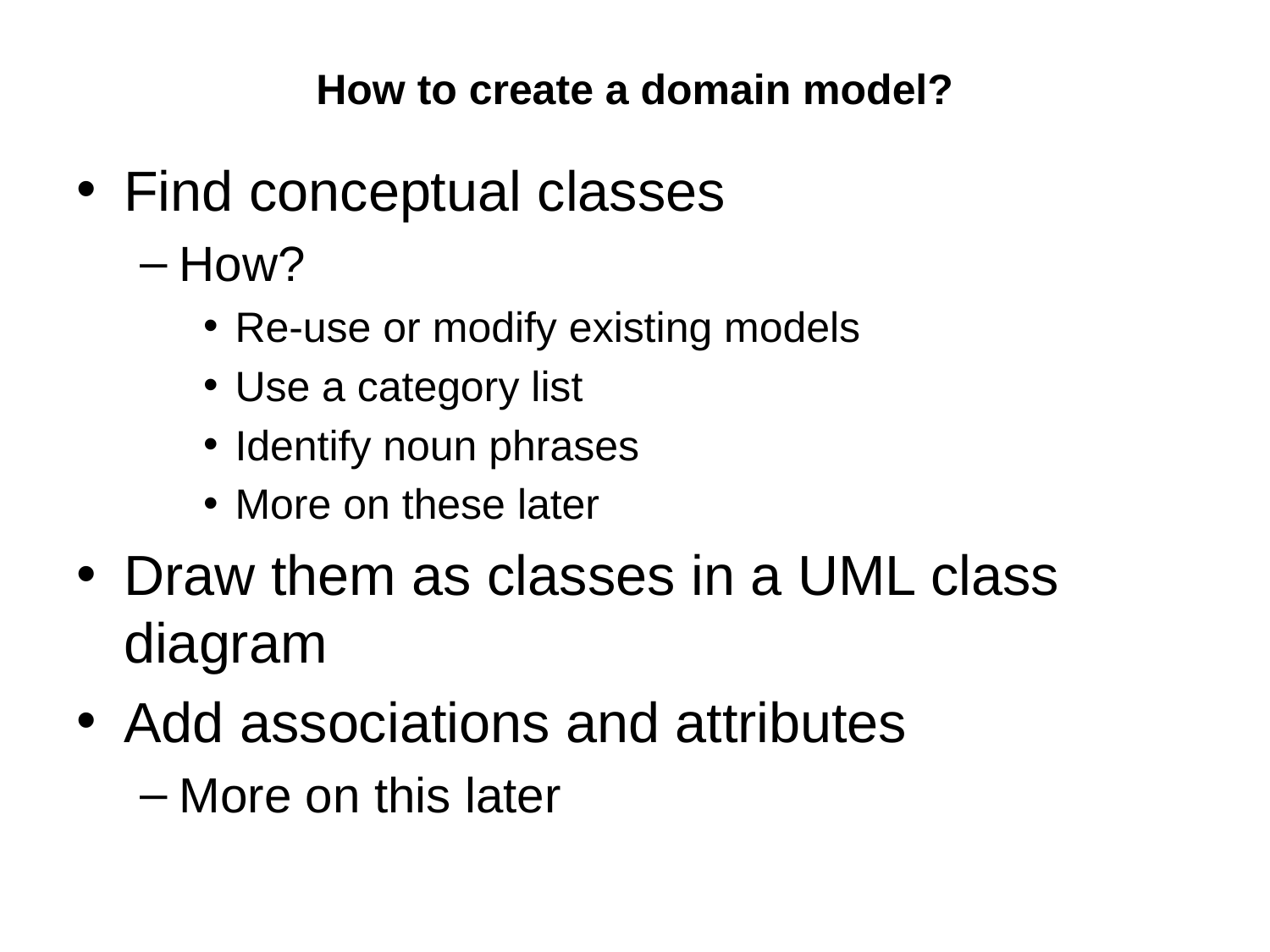

# How to create a domain model?
Find conceptual classes
How?
Re-use or modify existing models
Use a category list
Identify noun phrases
More on these later
Draw them as classes in a UML class diagram
Add associations and attributes
More on this later